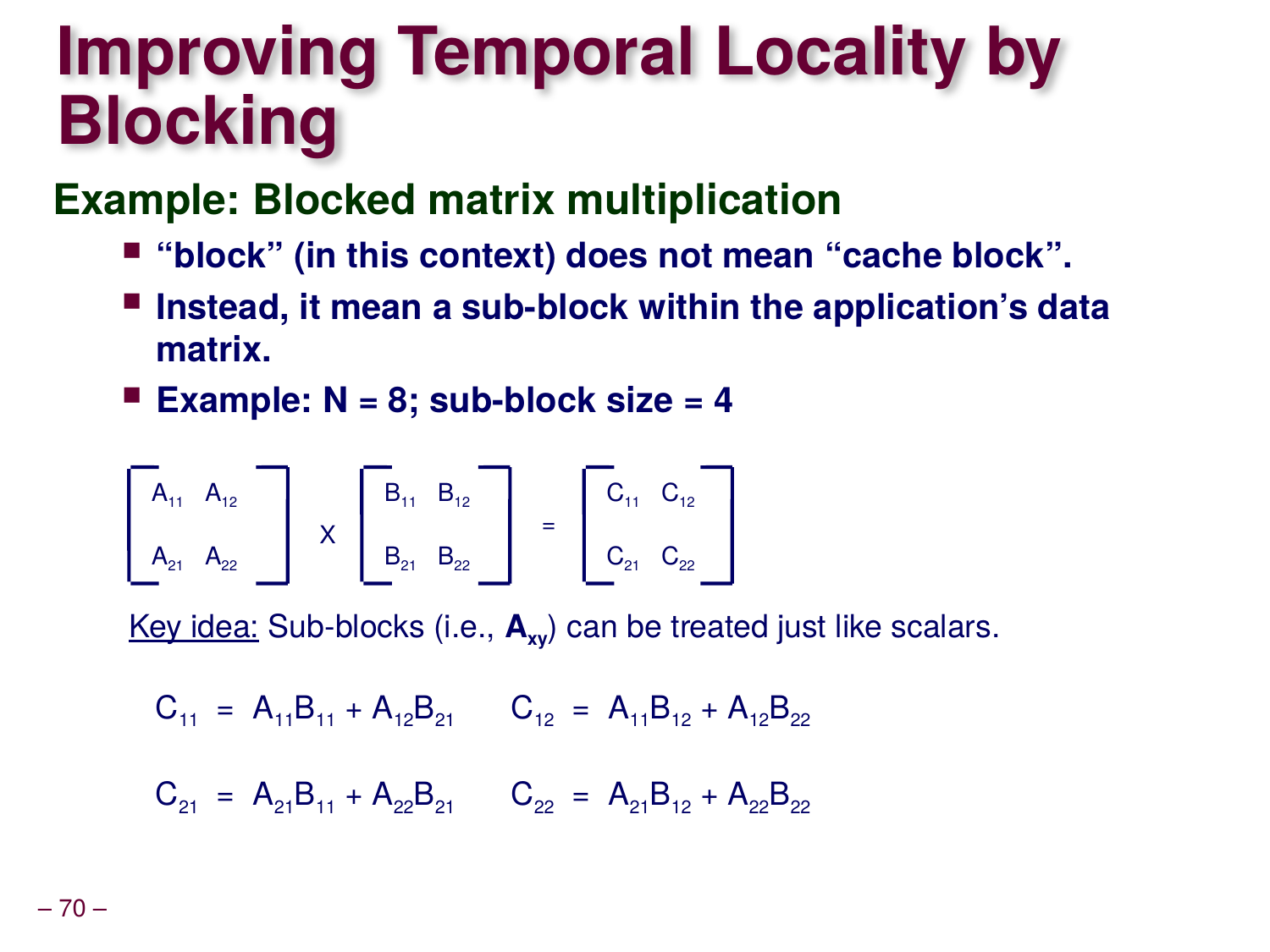

# Improving Temporal Locality by Blocking
Example: Blocked matrix multiplication
“block” (in this context) does not mean “cache block”.
Instead, it mean a sub-block within the application’s data matrix.
Example: N = 8; sub-block size = 4

A11   A12

A21   A22
B11   B12

B21   B22
C11   C12

C21   C22
=
X
Key idea: Sub-blocks (i.e., Axy) can be treated just like scalars.
C11  =  A11B11 + A12B21           C12  =  A11B12 + A12B22

C21  =  A21B11 + A22B21           C22  =  A21B12 + A22B22